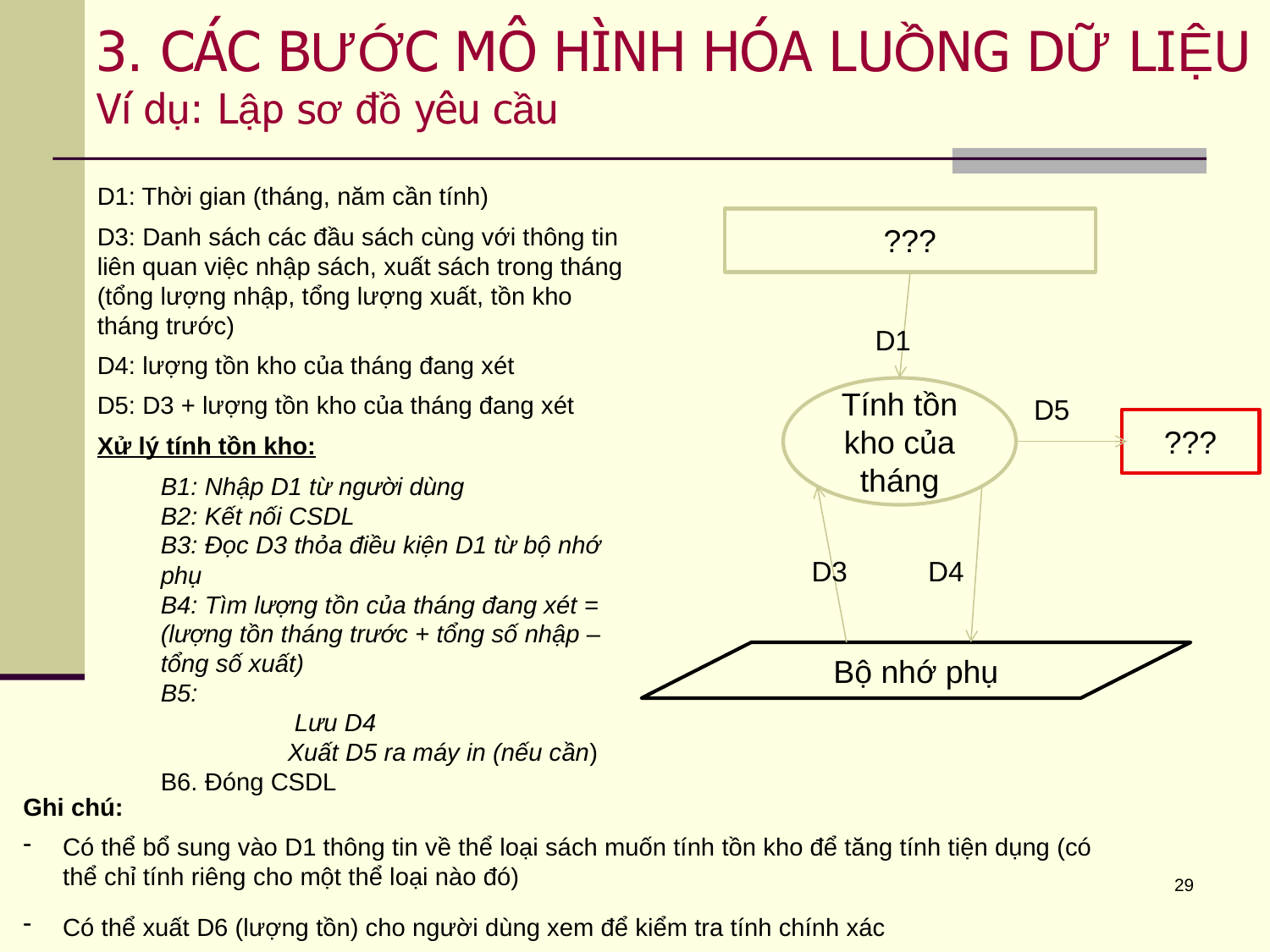

# 3. CÁC BƯỚC MÔ HÌNH HÓA LUỒNG DỮ LIỆU Ví dụ: Lập sơ đồ yêu cầu
D1: Thời gian (tháng, năm cần tính)
D3: Danh sách các đầu sách cùng với thông tin liên quan việc nhập sách, xuất sách trong tháng (tổng lượng nhập, tổng lượng xuất, tồn kho tháng trước)
D4: lượng tồn kho của tháng đang xét
D5: D3 + lượng tồn kho của tháng đang xét
Xử lý tính tồn kho:
B1: Nhập D1 từ người dùng
B2: Kết nối CSDL
B3: Đọc D3 thỏa điều kiện D1 từ bộ nhớ phụ
B4: Tìm lượng tồn của tháng đang xét = (lượng tồn tháng trước + tổng số nhập – tổng số xuất)
B5:
	 Lưu D4
	Xuất D5 ra máy in (nếu cần)
B6. Đóng CSDL
???
D1
Tính tồn kho của tháng
D5
???
D3
D4
Bộ nhớ phụ
Ghi chú:
Có thể bổ sung vào D1 thông tin về thể loại sách muốn tính tồn kho để tăng tính tiện dụng (có thể chỉ tính riêng cho một thể loại nào đó)
Có thể xuất D6 (lượng tồn) cho người dùng xem để kiểm tra tính chính xác
29